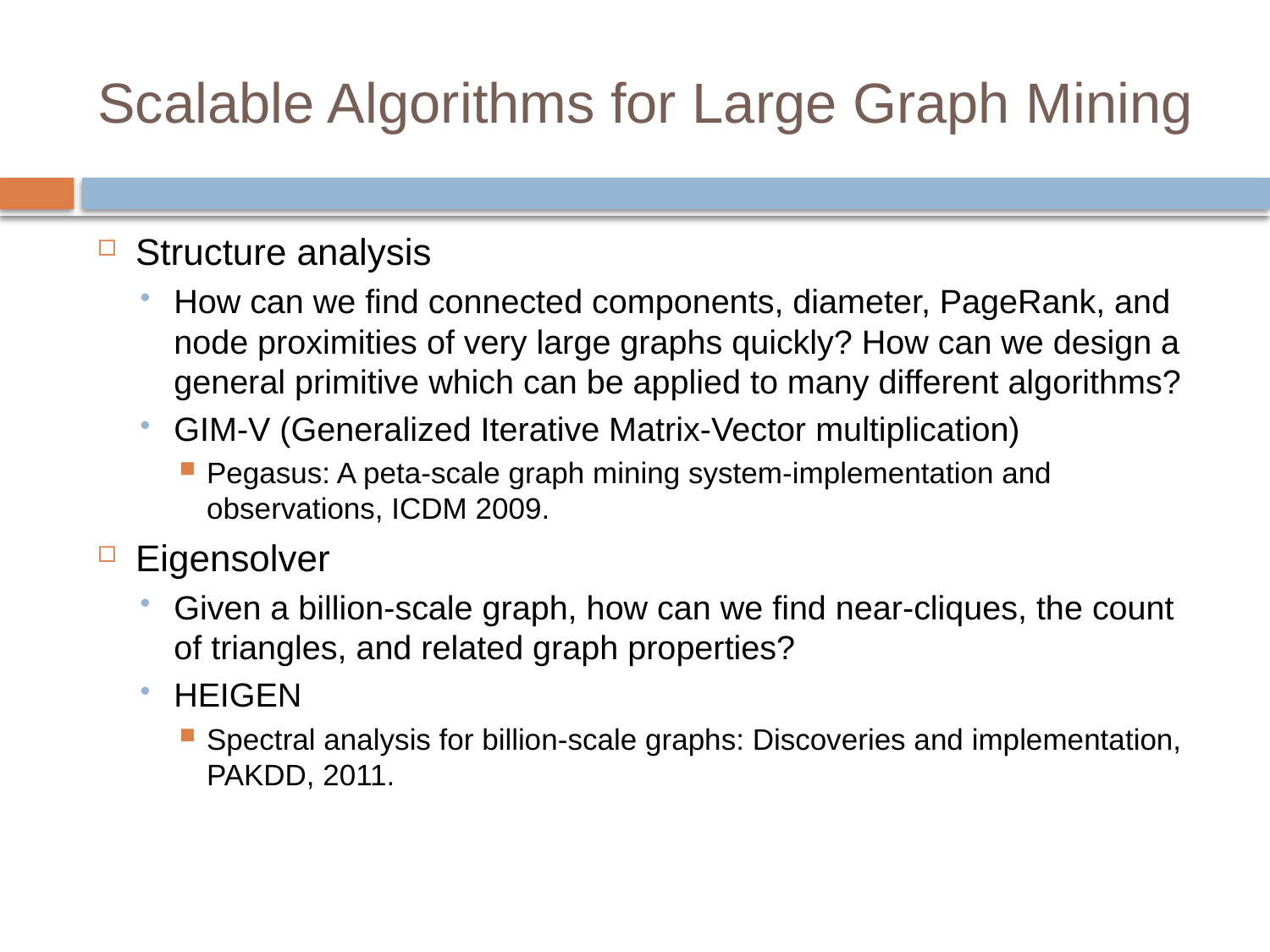

# Scalable Algorithms for Large Graph Mining
Structure analysis
How can we find connected components, diameter, PageRank, and node proximities of very large graphs quickly? How can we design a general primitive which can be applied to many different algorithms?
GIM-V (Generalized Iterative Matrix-Vector multiplication)
Pegasus: A peta-scale graph mining system-implementation and observations, ICDM 2009.
Eigensolver
Given a billion-scale graph, how can we find near-cliques, the count of triangles, and related graph properties?
HEIGEN
Spectral analysis for billion-scale graphs: Discoveries and implementation, PAKDD, 2011.